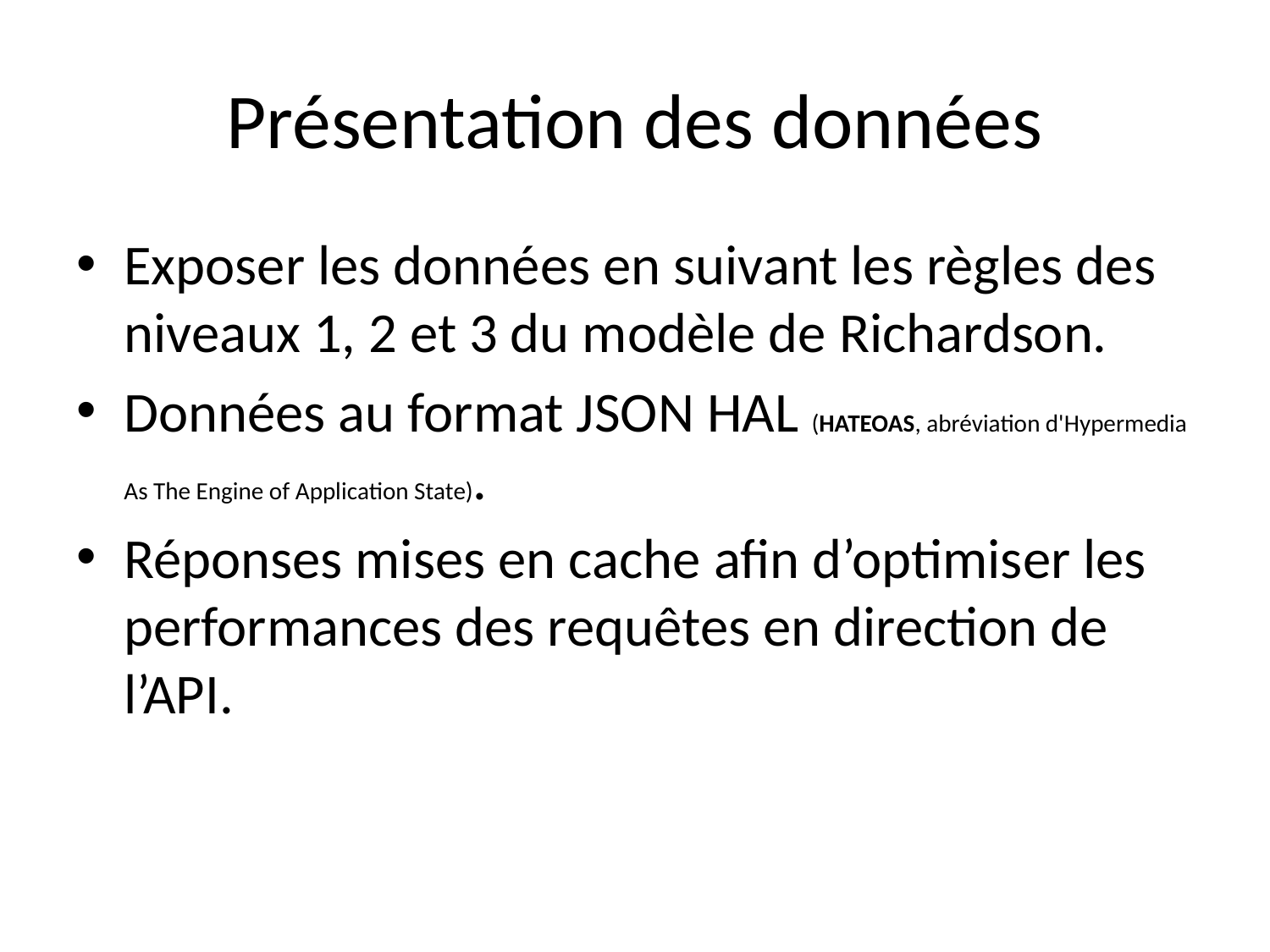

# Présentation des données
Exposer les données en suivant les règles des niveaux 1, 2 et 3 du modèle de Richardson.
Données au format JSON HAL (HATEOAS, abréviation d'Hypermedia As The Engine of Application State).
Réponses mises en cache afin d’optimiser les performances des requêtes en direction de l’API.